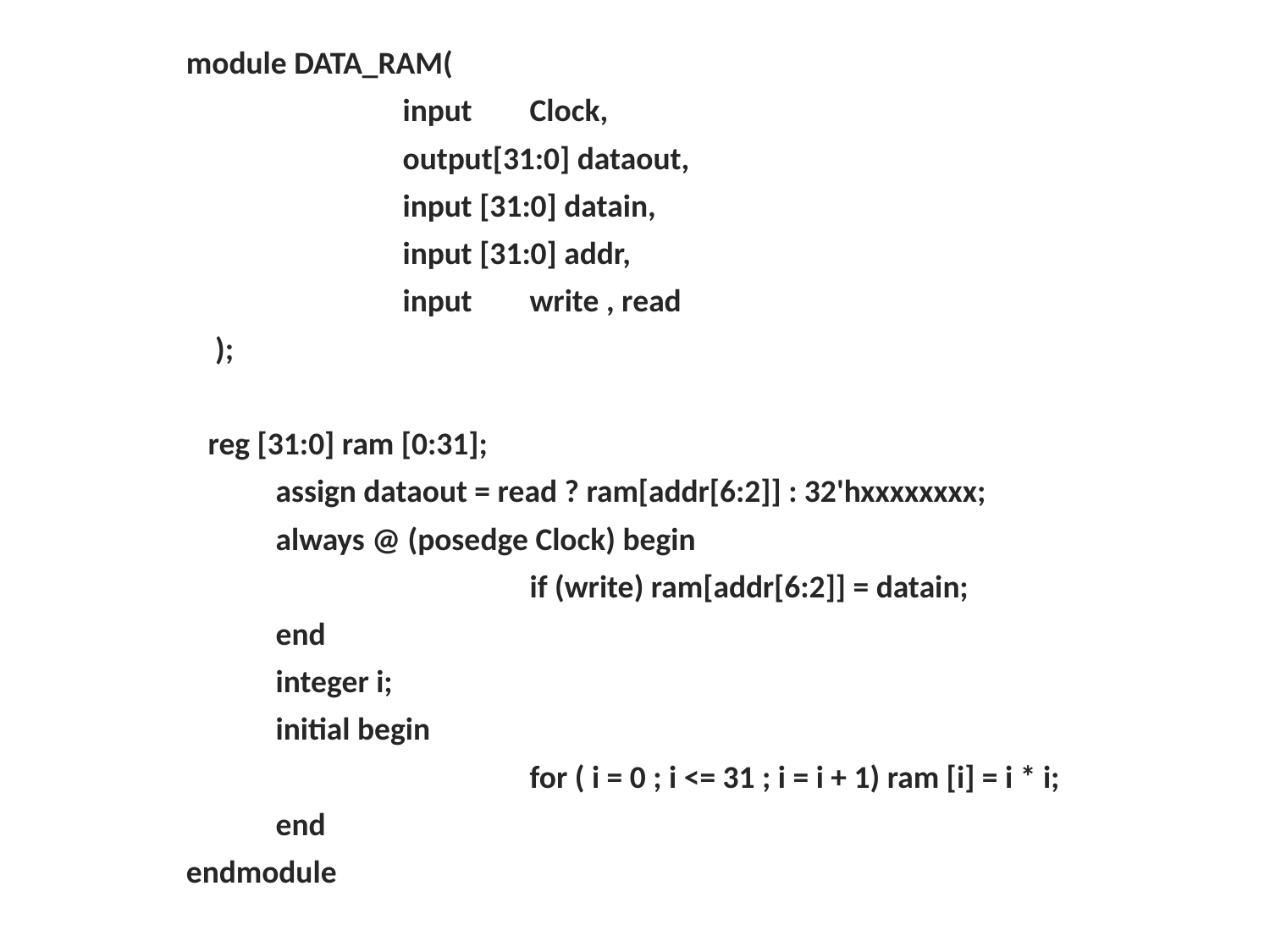

module DATA_RAM(
		input        Clock,
		output[31:0] dataout,
		input [31:0] datain,
		input [31:0] addr,
		input        write , read
    );

   reg [31:0] ram [0:31];
	assign dataout = read ? ram[addr[6:2]] : 32'hxxxxxxxx;
	always @ (posedge Clock) begin
			if (write) ram[addr[6:2]] = datain;
	end
	integer i;
	initial begin
			for ( i = 0 ; i <= 31 ; i = i + 1) ram [i] = i * i;
	end
endmodule